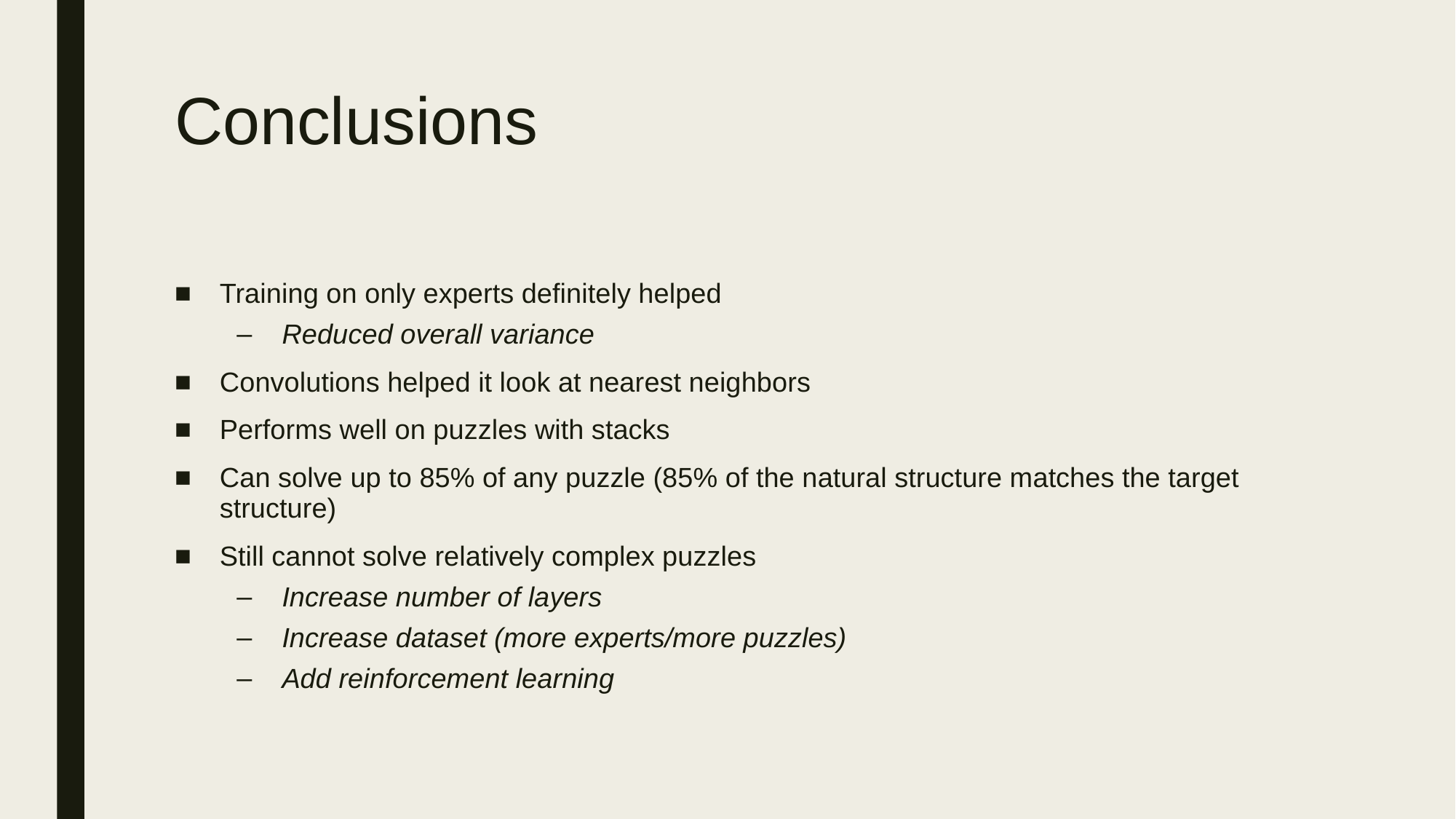

# Conclusions
Training on only experts definitely helped
Reduced overall variance
Convolutions helped it look at nearest neighbors
Performs well on puzzles with stacks
Can solve up to 85% of any puzzle (85% of the natural structure matches the target structure)
Still cannot solve relatively complex puzzles
Increase number of layers
Increase dataset (more experts/more puzzles)
Add reinforcement learning